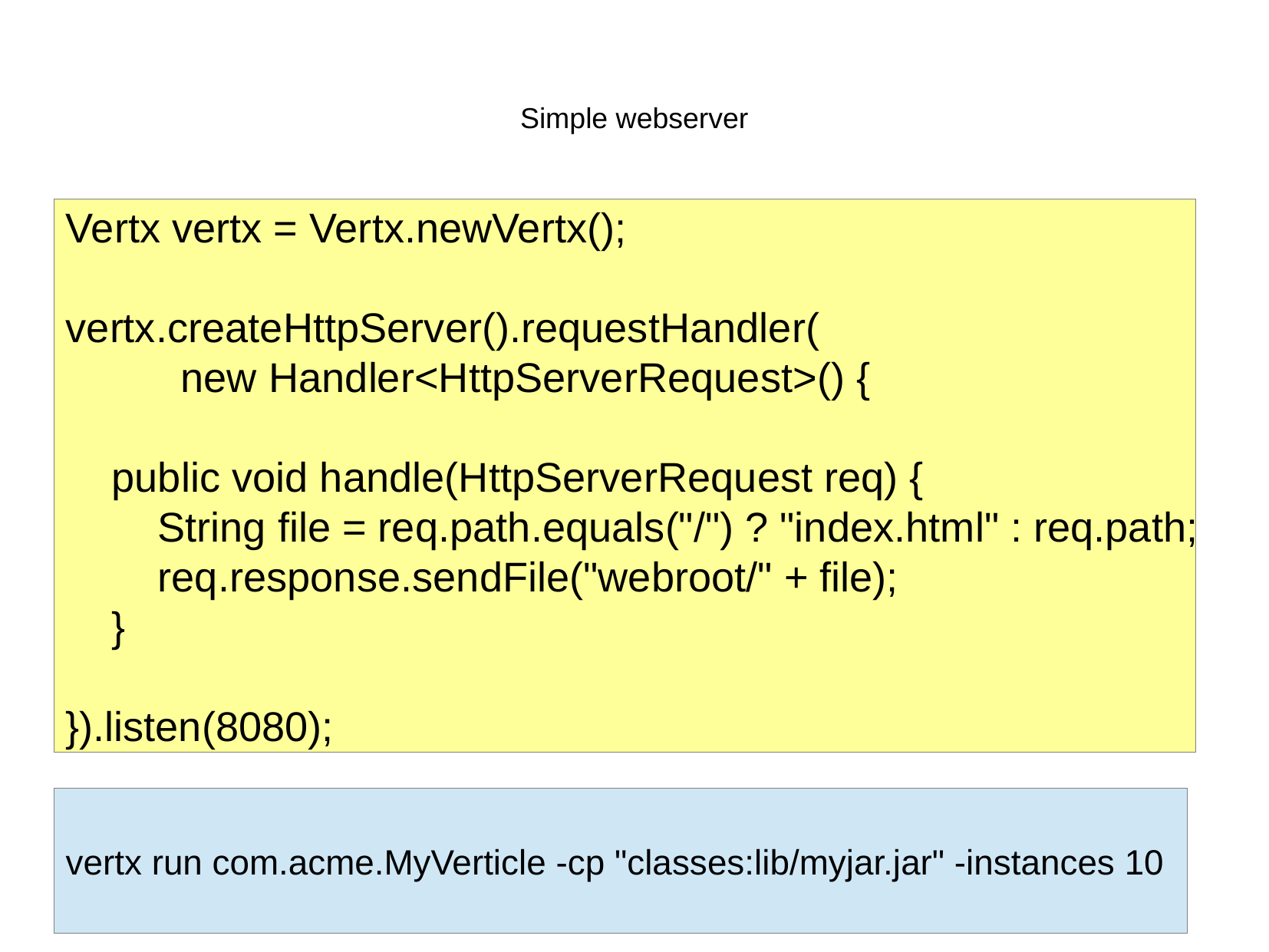

Simple webserver
Vertx vertx = Vertx.newVertx();

vertx.createHttpServer().requestHandler(
	new Handler<HttpServerRequest>() {

    public void handle(HttpServerRequest req) {
        String file = req.path.equals("/") ? "index.html" : req.path;
        req.response.sendFile("webroot/" + file);
    }

}).listen(8080);
vertx run com.acme.MyVerticle -cp "classes:lib/myjar.jar" -instances 10